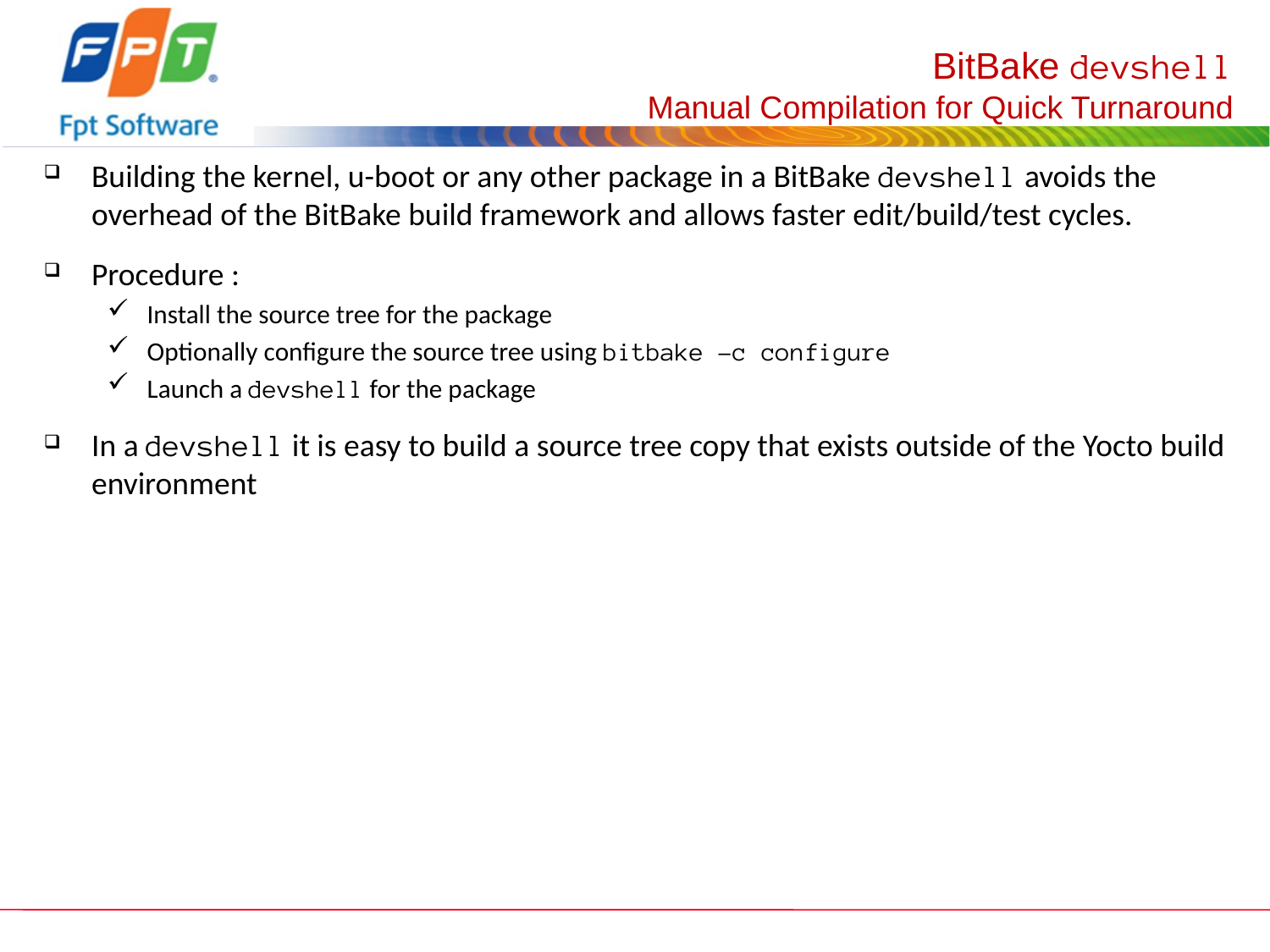

# BitBake devshell Manual Compilation for Quick Turnaround
Building the kernel, u-boot or any other package in a BitBake devshell avoids the overhead of the BitBake build framework and allows faster edit/build/test cycles.
Procedure :
Install the source tree for the package
Optionally configure the source tree using bitbake -c configure
Launch a devshell for the package
In a devshell it is easy to build a source tree copy that exists outside of the Yocto build environment